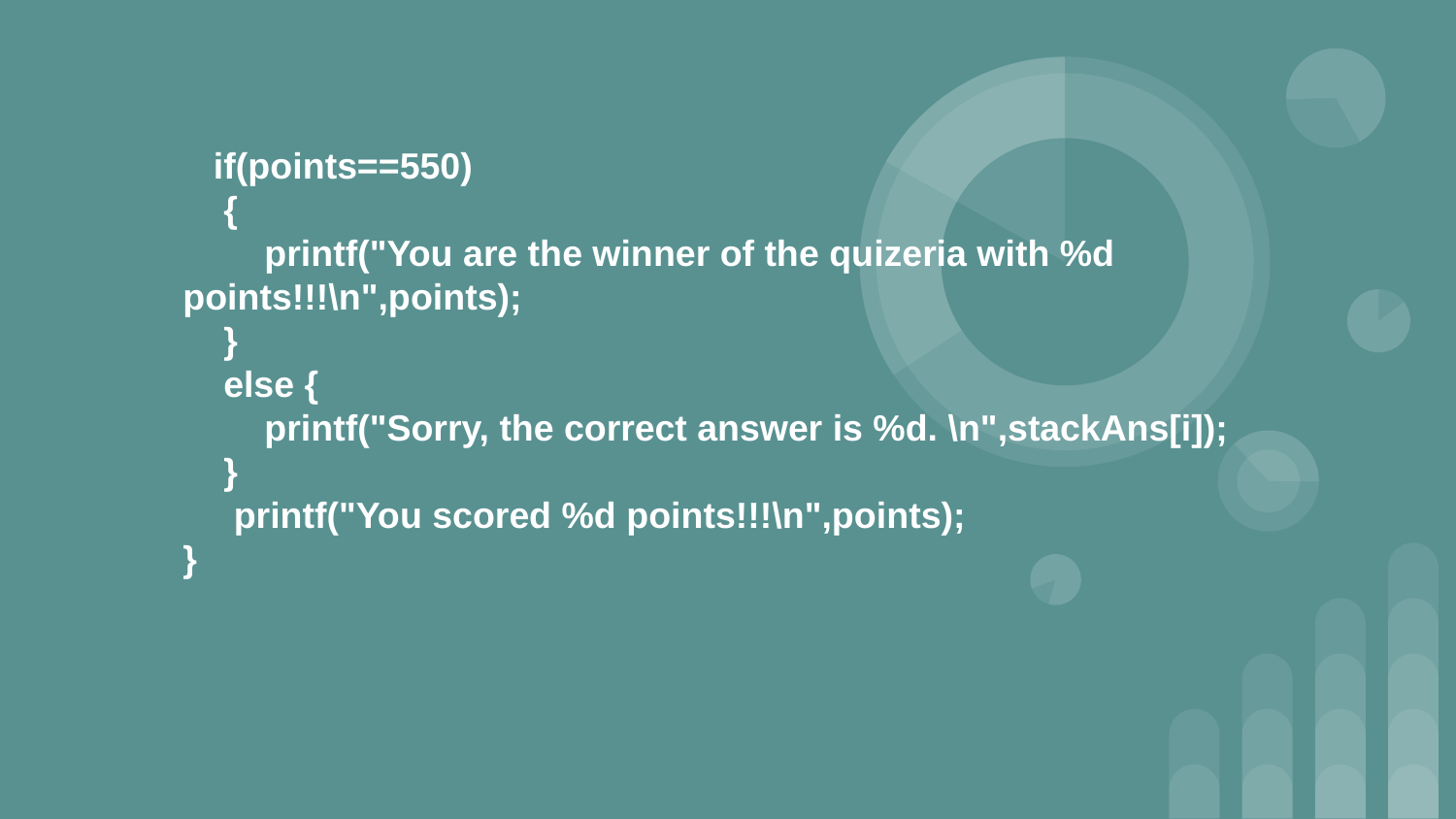

# if(points==550)
        {
            printf("You are the winner of the quizeria with %d                      points!!!\n",points);
        }
        else {
            printf("Sorry, the correct answer is %d. \n",stackAns[i]);
        }
         printf("You scored %d points!!!\n",points);
    }